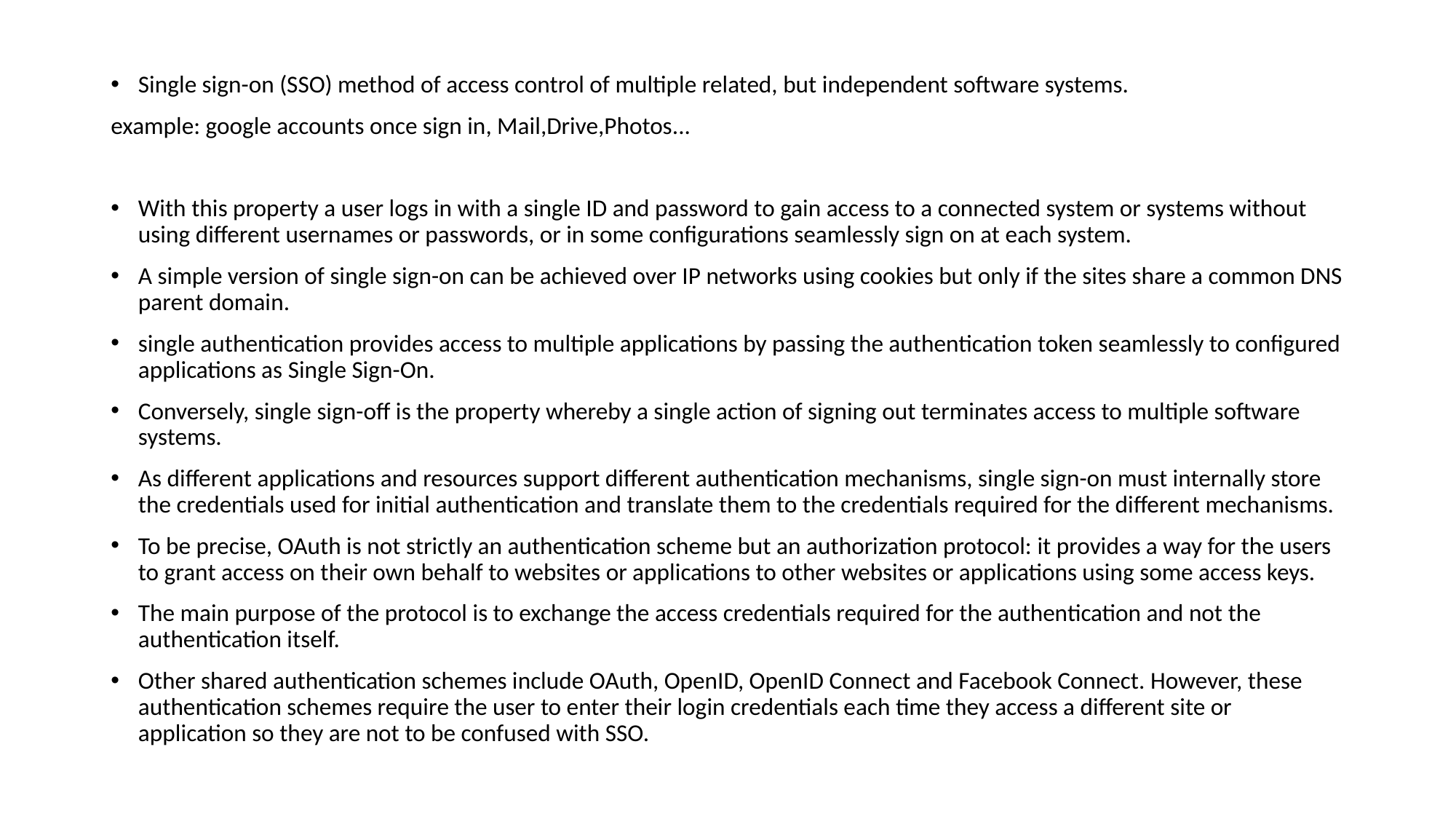

Single sign-on (SSO) method of access control of multiple related, but independent software systems.
example: google accounts once sign in, Mail,Drive,Photos...

With this property a user logs in with a single ID and password to gain access to a connected system or systems without using different usernames or passwords, or in some configurations seamlessly sign on at each system.
A simple version of single sign-on can be achieved over IP networks using cookies but only if the sites share a common DNS parent domain.
single authentication provides access to multiple applications by passing the authentication token seamlessly to configured applications as Single Sign-On.
Conversely, single sign-off is the property whereby a single action of signing out terminates access to multiple software systems.
As different applications and resources support different authentication mechanisms, single sign-on must internally store the credentials used for initial authentication and translate them to the credentials required for the different mechanisms.
To be precise, OAuth is not strictly an authentication scheme but an authorization protocol: it provides a way for the users to grant access on their own behalf to websites or applications to other websites or applications using some access keys.
The main purpose of the protocol is to exchange the access credentials required for the authentication and not the authentication itself.
Other shared authentication schemes include OAuth, OpenID, OpenID Connect and Facebook Connect. However, these authentication schemes require the user to enter their login credentials each time they access a different site or application so they are not to be confused with SSO.